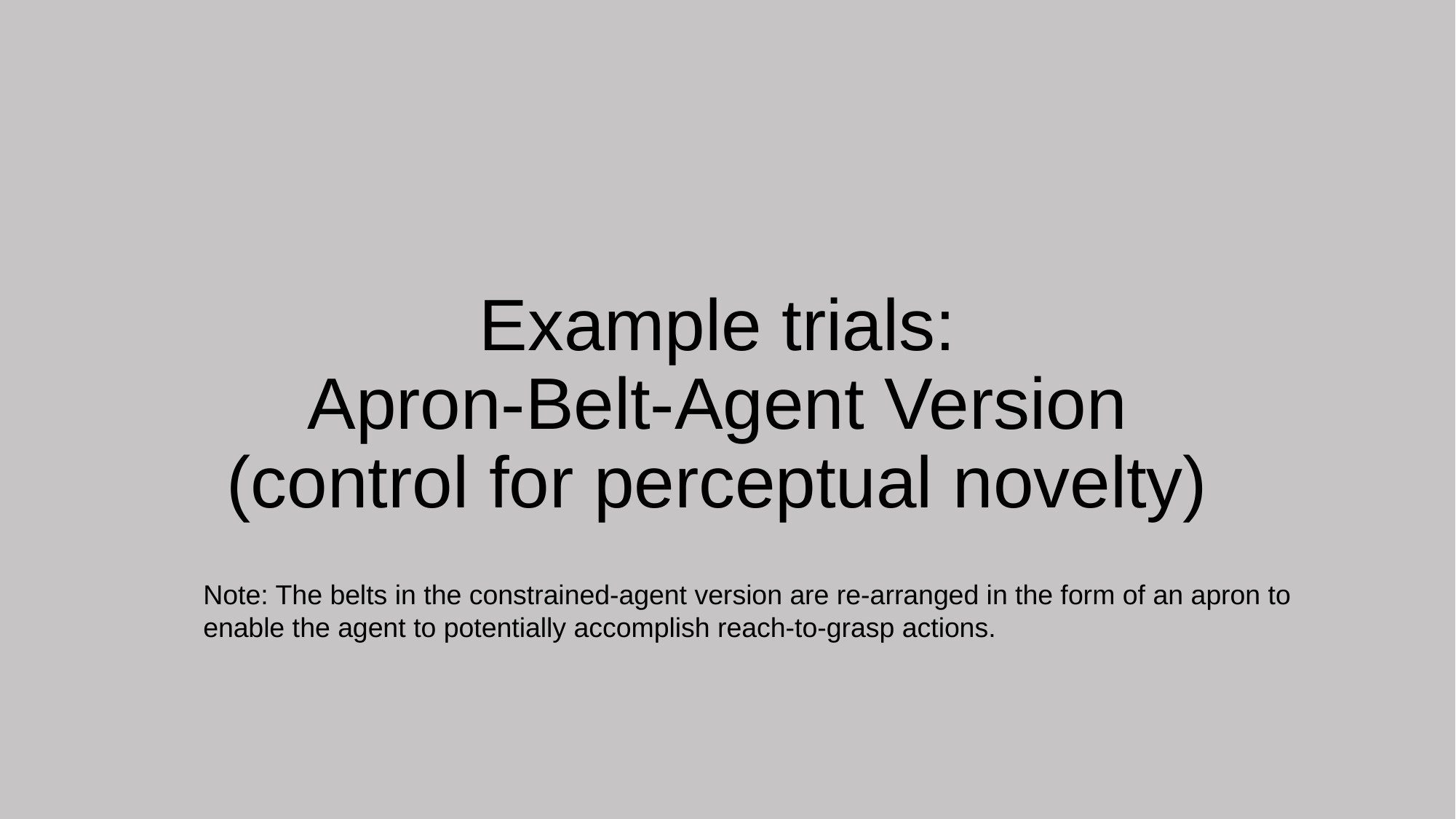

# Example trials: Apron-Belt-Agent Version (control for perceptual novelty)
Note: The belts in the constrained-agent version are re-arranged in the form of an apron to enable the agent to potentially accomplish reach-to-grasp actions.